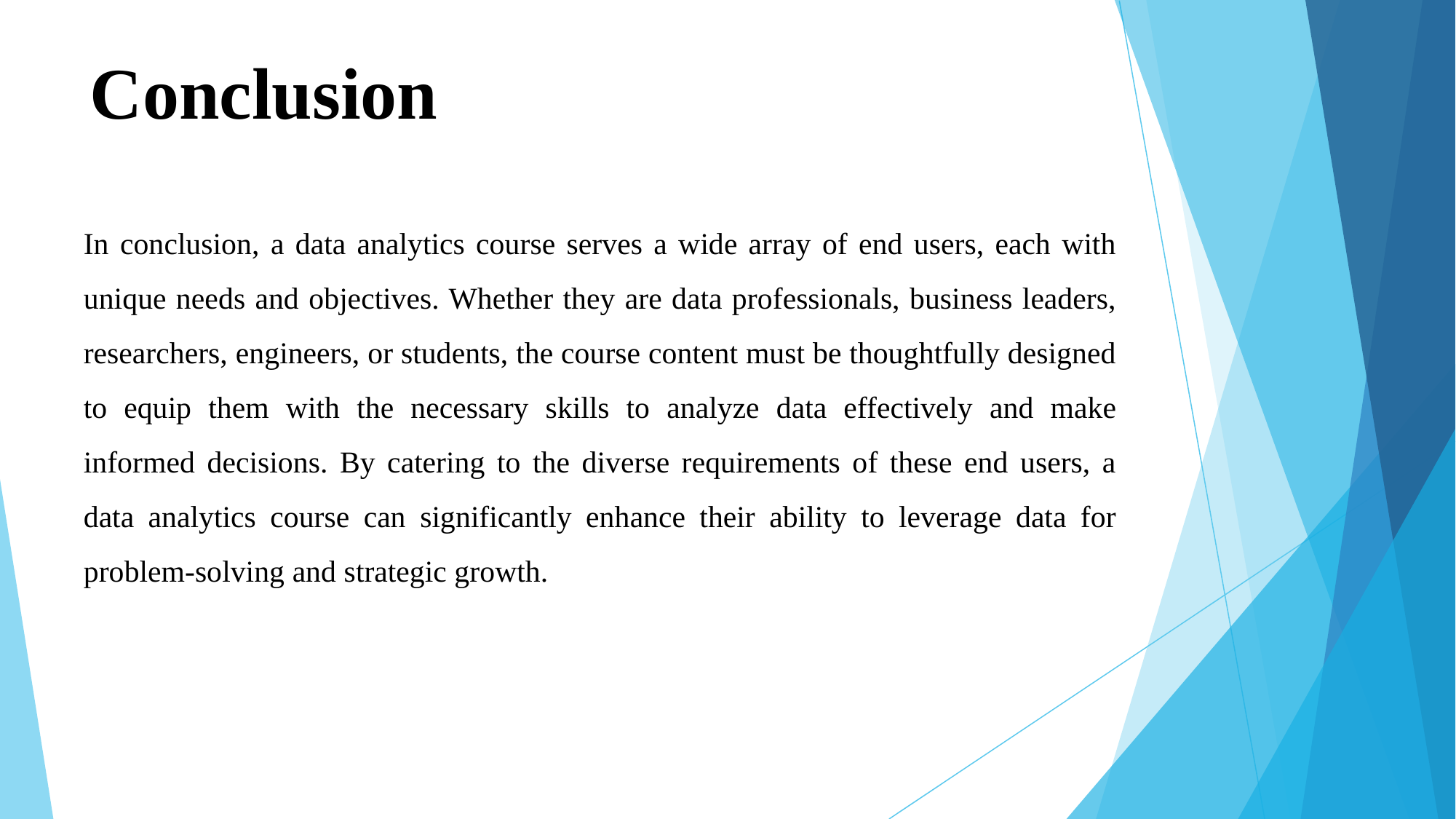

# Conclusion
In conclusion, a data analytics course serves a wide array of end users, each with unique needs and objectives. Whether they are data professionals, business leaders, researchers, engineers, or students, the course content must be thoughtfully designed to equip them with the necessary skills to analyze data effectively and make informed decisions. By catering to the diverse requirements of these end users, a data analytics course can significantly enhance their ability to leverage data for problem-solving and strategic growth.